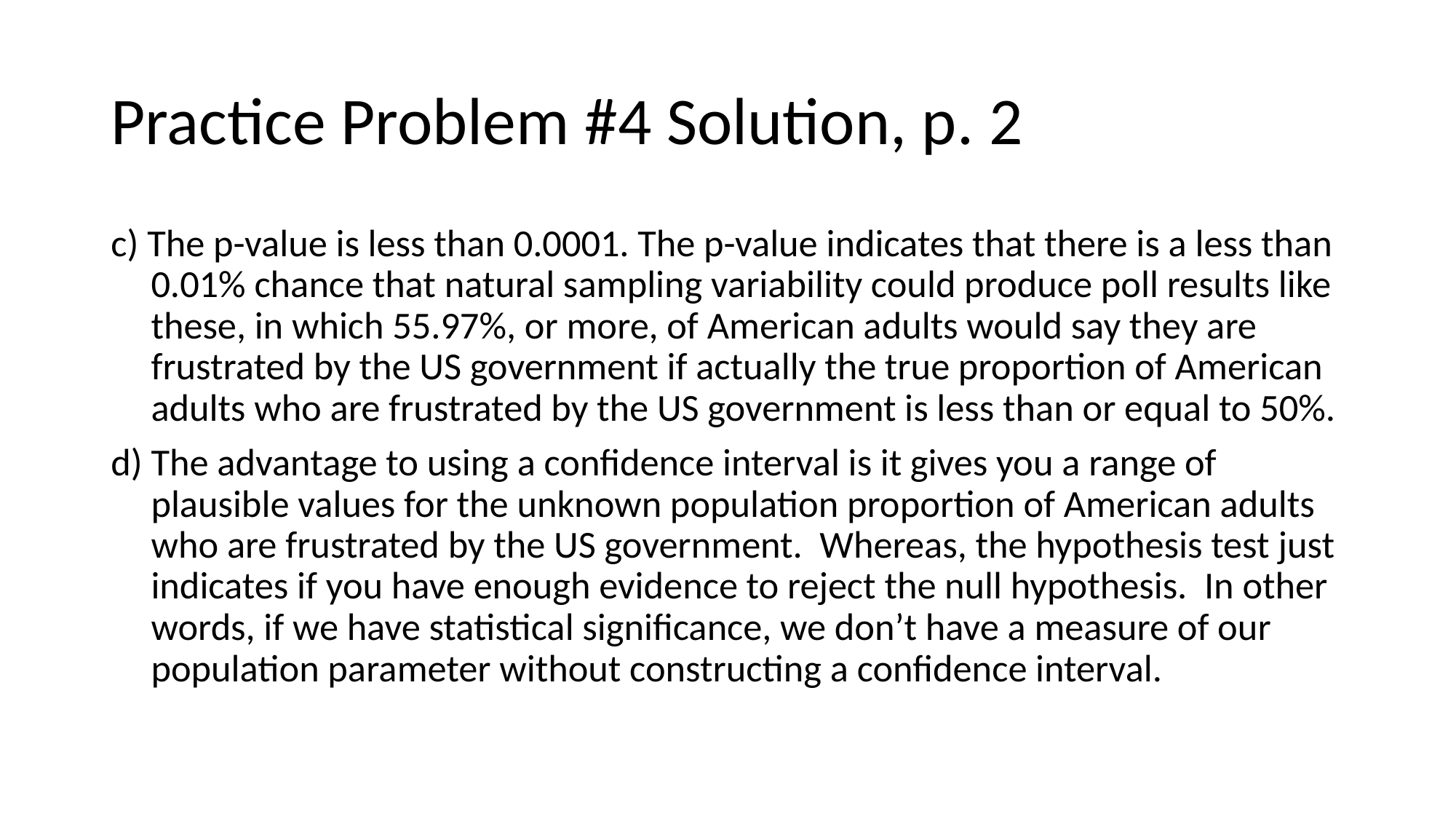

# Practice Problem #4 Solution, p. 2
c) The p-value is less than 0.0001. The p-value indicates that there is a less than 0.01% chance that natural sampling variability could produce poll results like these, in which 55.97%, or more, of American adults would say they are frustrated by the US government if actually the true proportion of American adults who are frustrated by the US government is less than or equal to 50%.
d) The advantage to using a confidence interval is it gives you a range of plausible values for the unknown population proportion of American adults who are frustrated by the US government.  Whereas, the hypothesis test just indicates if you have enough evidence to reject the null hypothesis.  In other words, if we have statistical significance, we don’t have a measure of our population parameter without constructing a confidence interval.